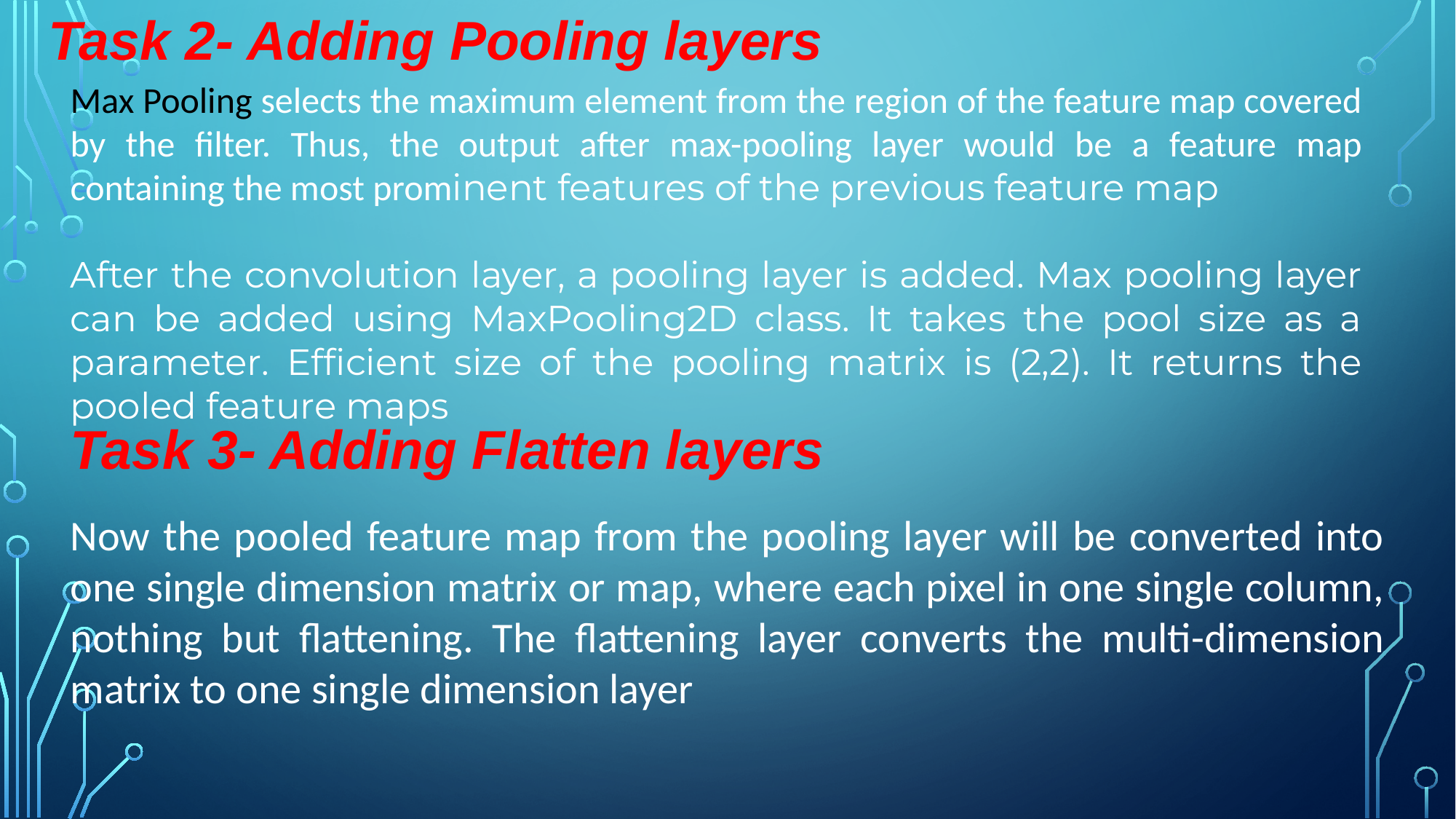

Task 2- Adding Pooling layers

Max Pooling selects the maximum element from the region of the feature map covered by the filter. Thus, the output after max-pooling layer would be a feature map containing the most prominent features of the previous feature map

After the convolution layer, a pooling layer is added. Max pooling layer can be added using MaxPooling2D class. It takes the pool size as a parameter. Efficient size of the pooling matrix is (2,2). It returns the pooled feature maps
Task 3- Adding Flatten layers
Now the pooled feature map from the pooling layer will be converted into one single dimension matrix or map, where each pixel in one single column, nothing but flattening. The flattening layer converts the multi-dimension matrix to one single dimension layer